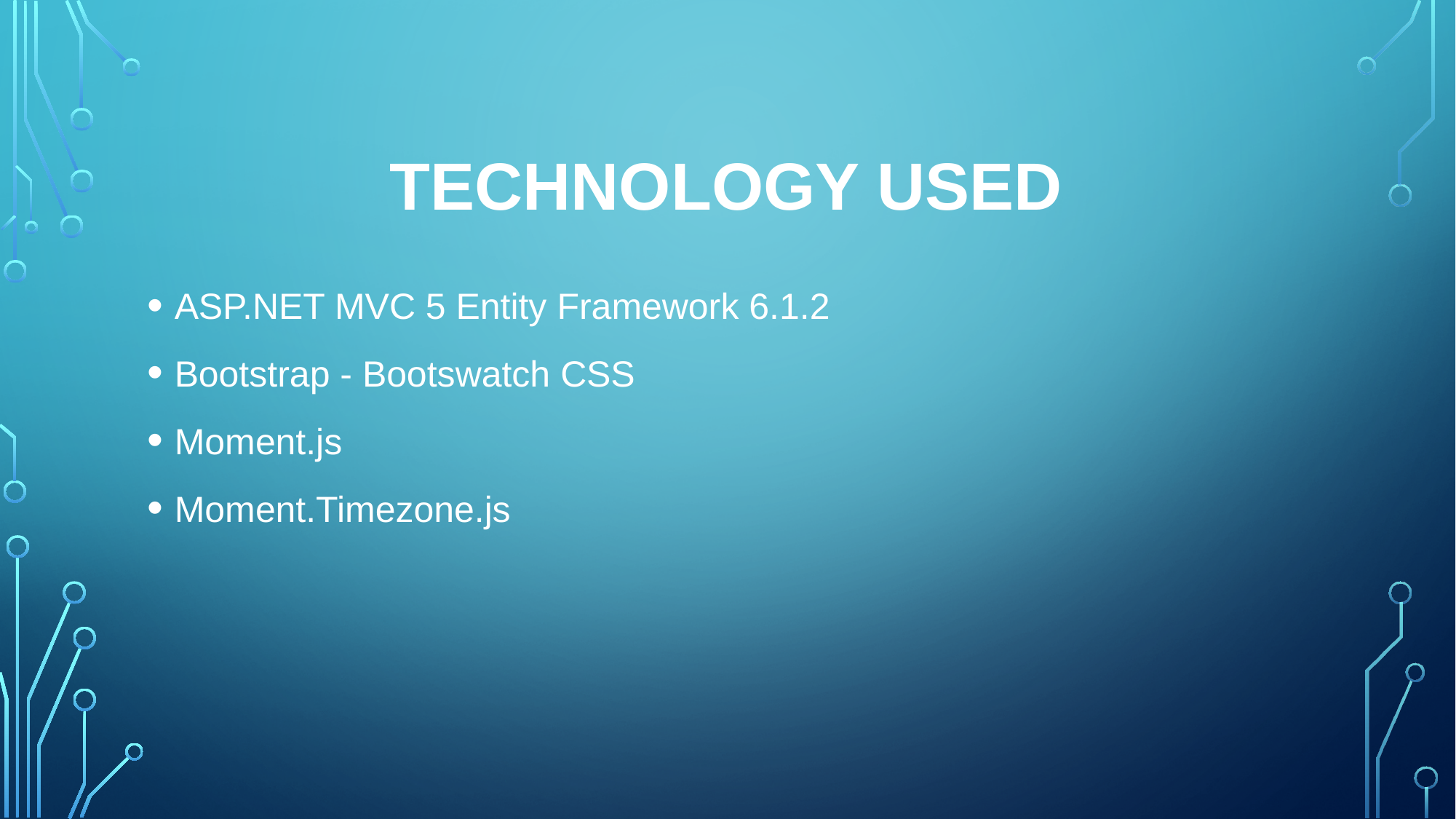

# Technology used
ASP.NET MVC 5 Entity Framework 6.1.2
Bootstrap - Bootswatch CSS
Moment.js
Moment.Timezone.js